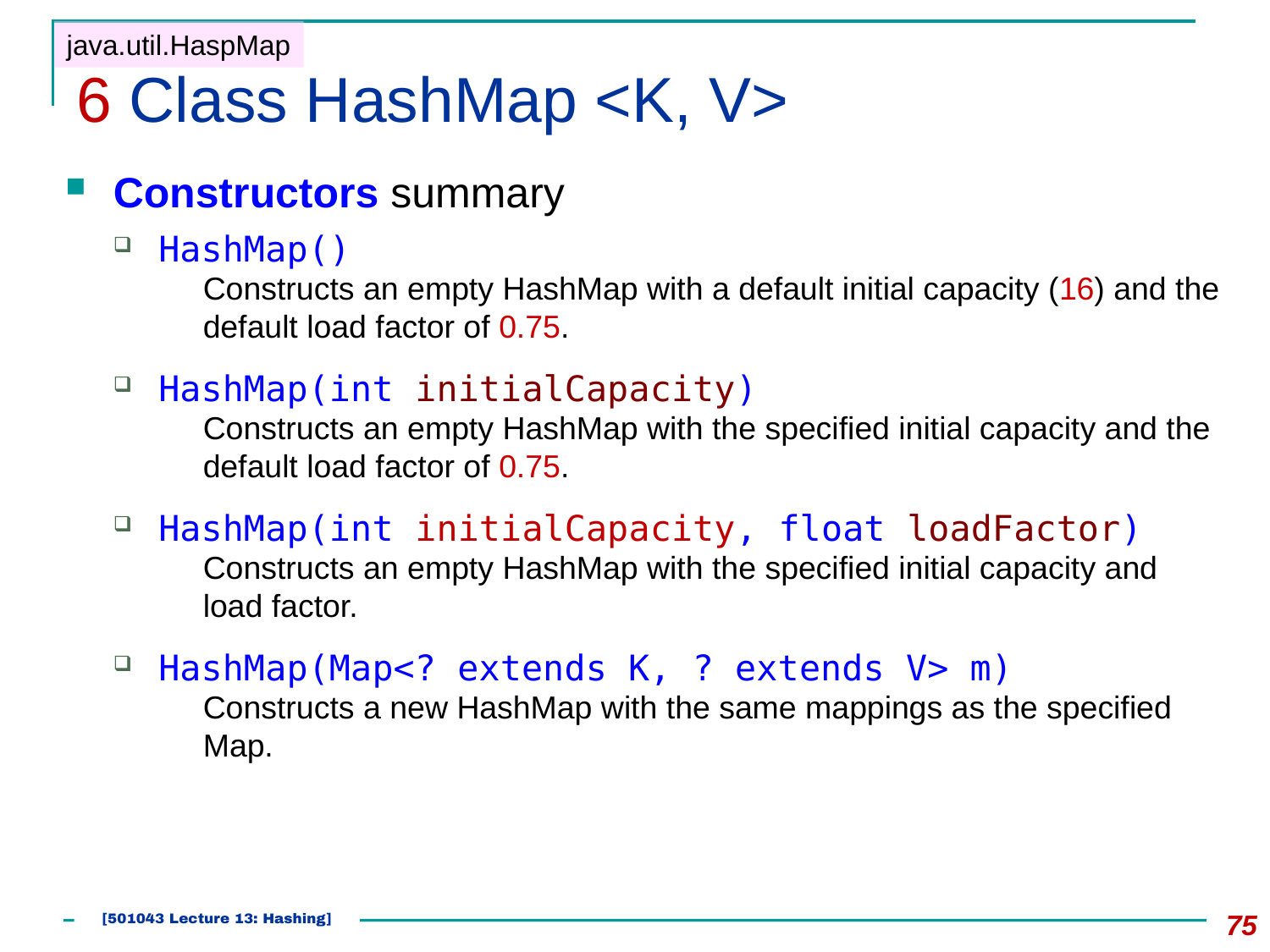

java.util.HaspMap
6 Class HashMap <K, V>
Constructors summary
HashMap()
Constructs an empty HashMap with a default initial capacity (16) and the default load factor of 0.75.
HashMap(int initialCapacity)
Constructs an empty HashMap with the specified initial capacity and the default load factor of 0.75.
HashMap(int initialCapacity, float loadFactor)
Constructs an empty HashMap with the specified initial capacity and load factor.
HashMap(Map<? extends K, ? extends V> m)
Constructs a new HashMap with the same mappings as the specified Map.

75
[501043 Lecture 13: Hashing]